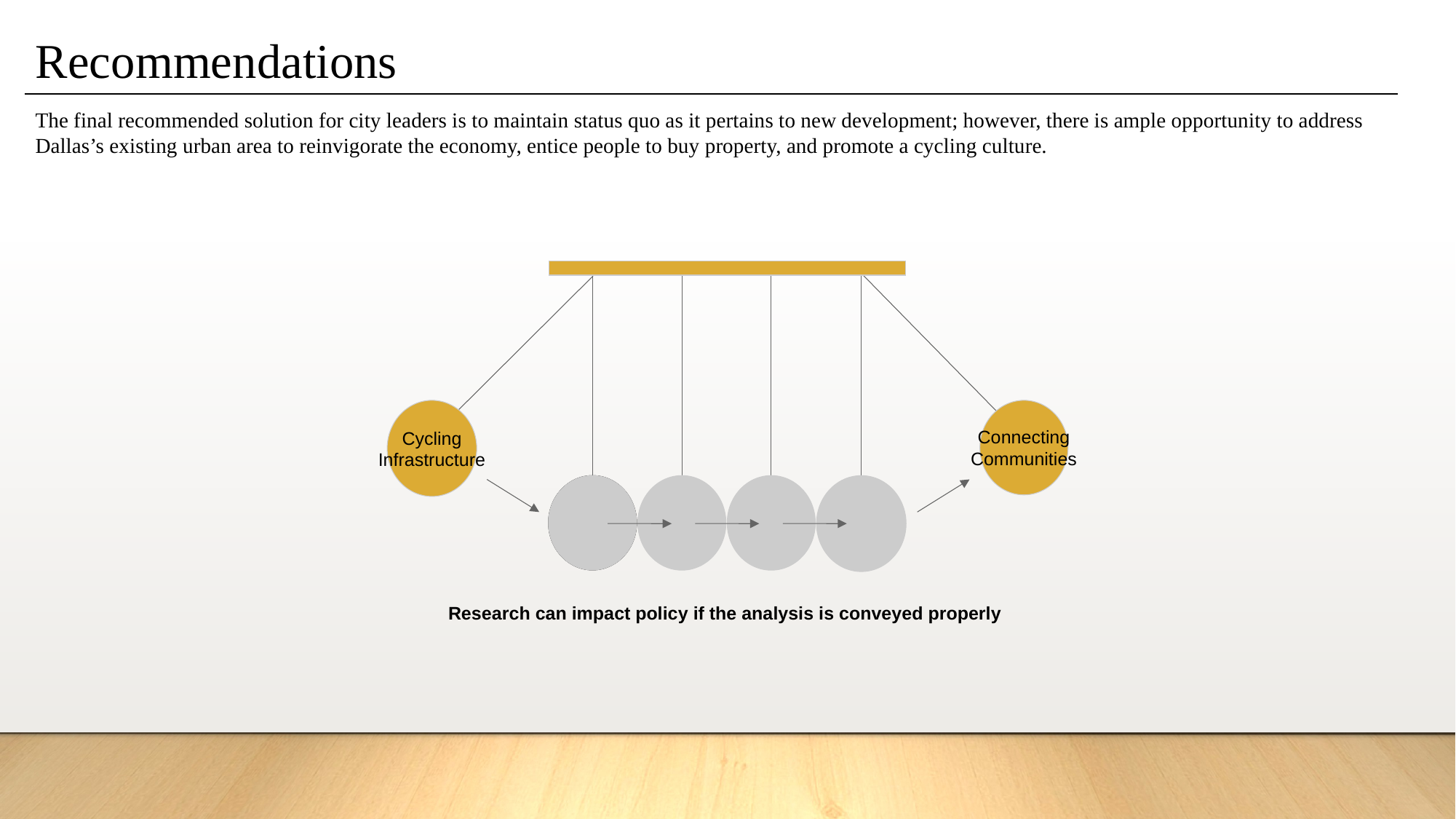

Recommendations
The final recommended solution for city leaders is to maintain status quo as it pertains to new development; however, there is ample opportunity to address Dallas’s existing urban area to reinvigorate the economy, entice people to buy property, and promote a cycling culture.

Cycling
Infrastructure

Connecting
Communities

Research can impact policy if the analysis is conveyed properly